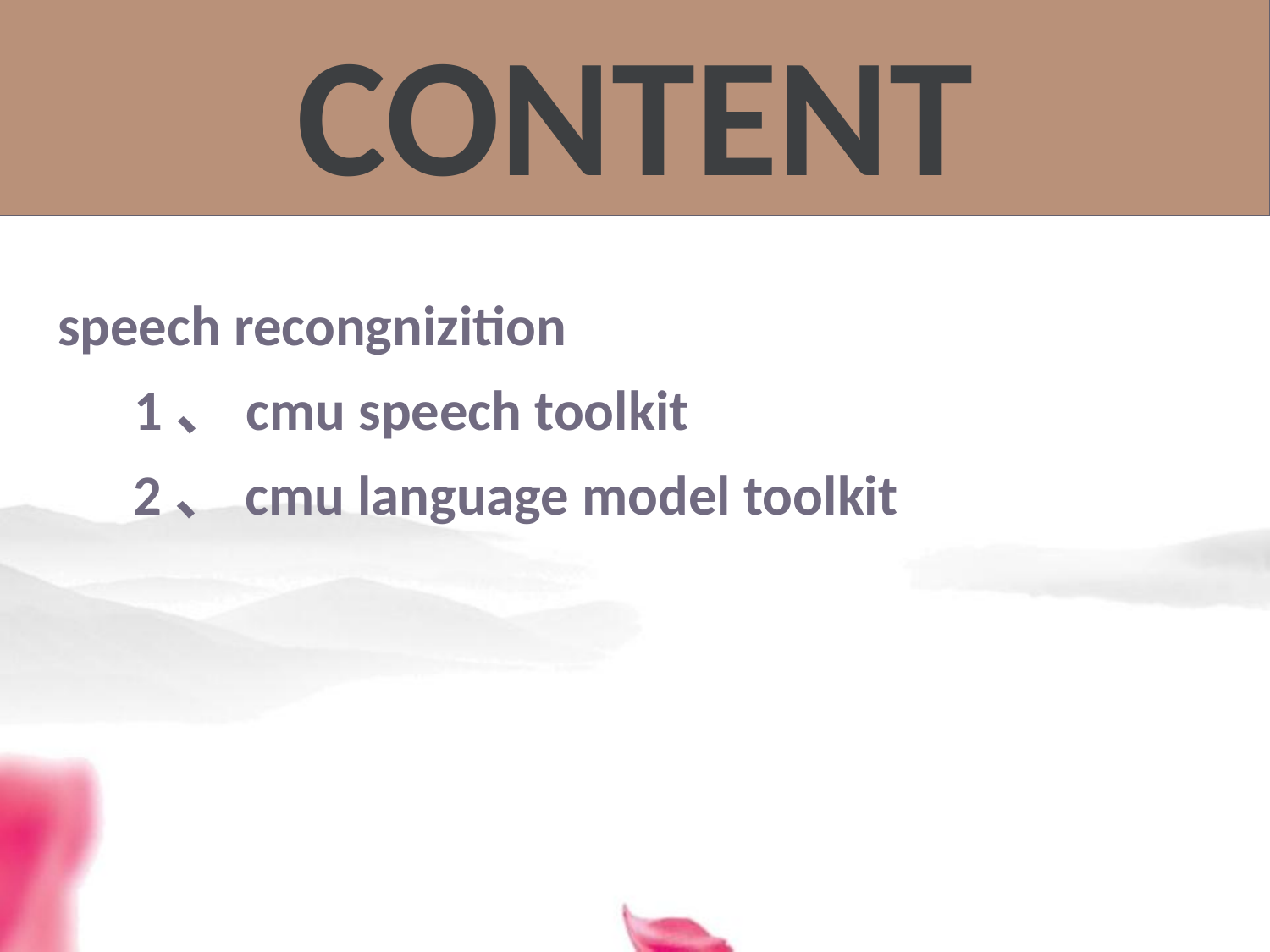

CONTENT
#

speech recongnizition
      1、cmu speech toolkit
	   2、cmu language model toolkit